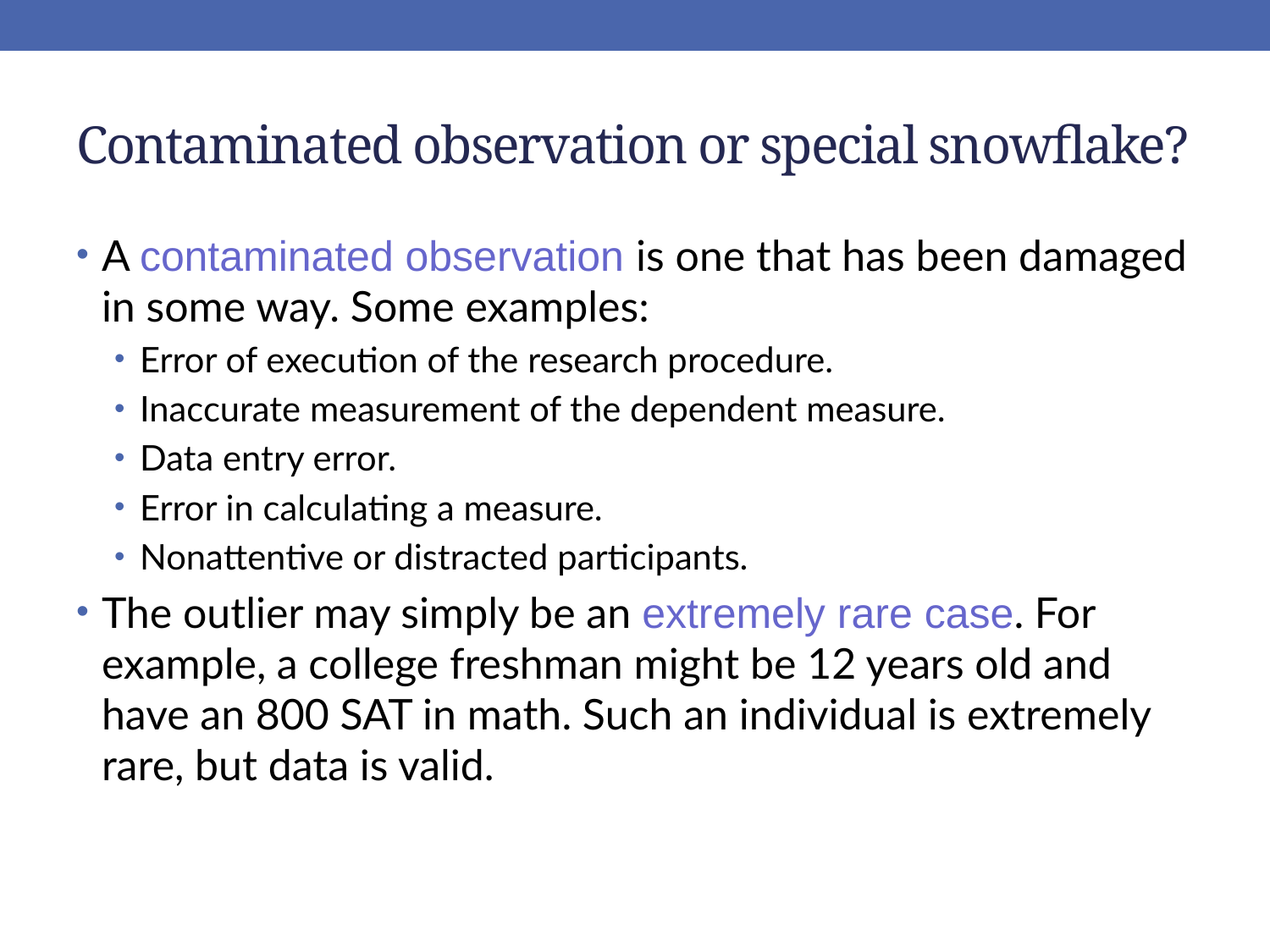

# Contaminated observation or special snowflake?
A contaminated observation is one that has been damaged in some way. Some examples:
Error of execution of the research procedure.
Inaccurate measurement of the dependent measure.
Data entry error.
Error in calculating a measure.
Nonattentive or distracted participants.
The outlier may simply be an extremely rare case. For example, a college freshman might be 12 years old and have an 800 SAT in math. Such an individual is extremely rare, but data is valid.